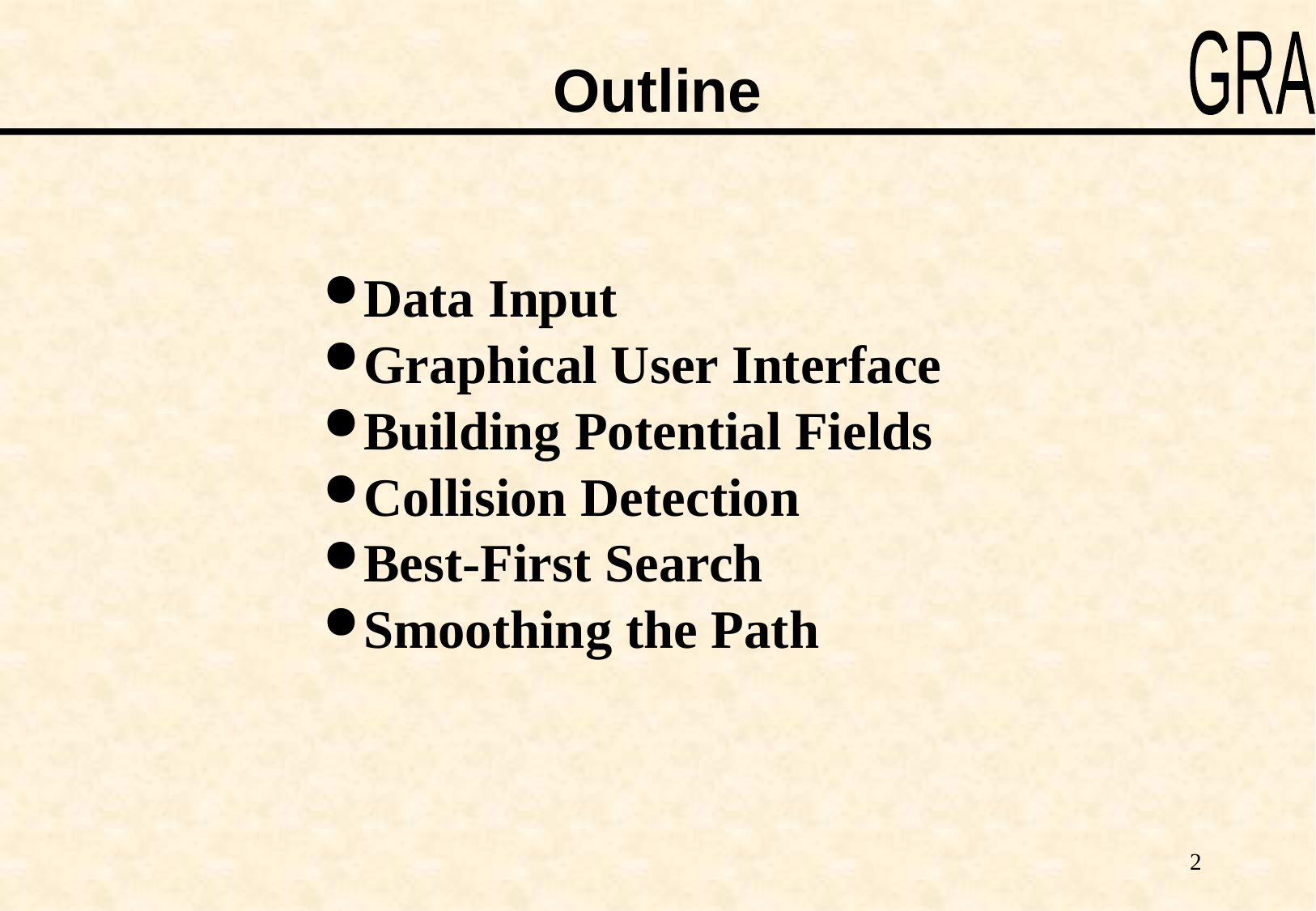

# Outline
Data Input
Graphical User Interface
Building Potential Fields
Collision Detection
Best-First Search
Smoothing the Path
2